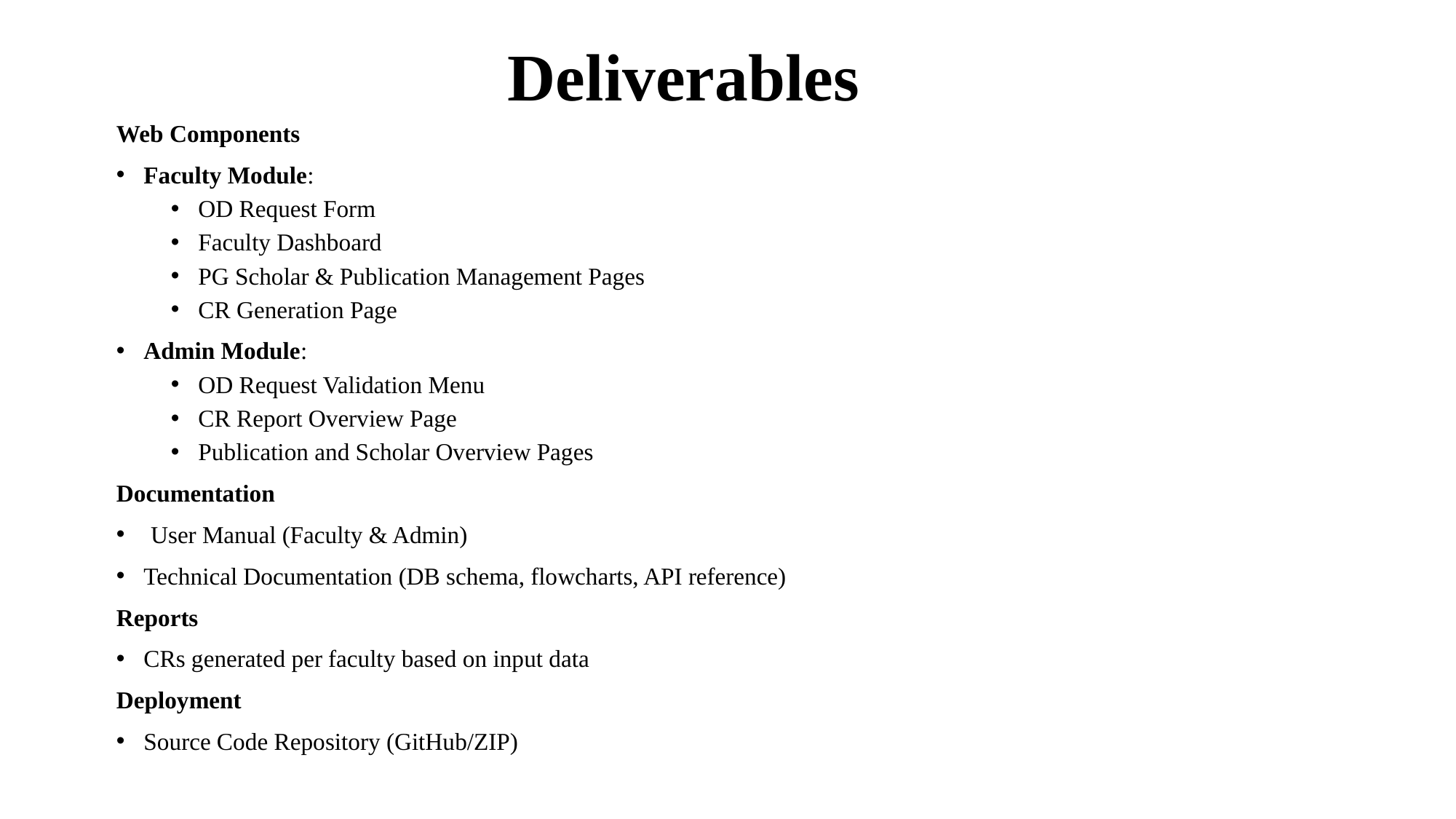

# Deliverables
Web Components
Faculty Module:
OD Request Form
Faculty Dashboard
PG Scholar & Publication Management Pages
CR Generation Page
Admin Module:
OD Request Validation Menu
CR Report Overview Page
Publication and Scholar Overview Pages
Documentation
User Manual (Faculty & Admin)
Technical Documentation (DB schema, flowcharts, API reference)
Reports
CRs generated per faculty based on input data
Deployment
Source Code Repository (GitHub/ZIP)